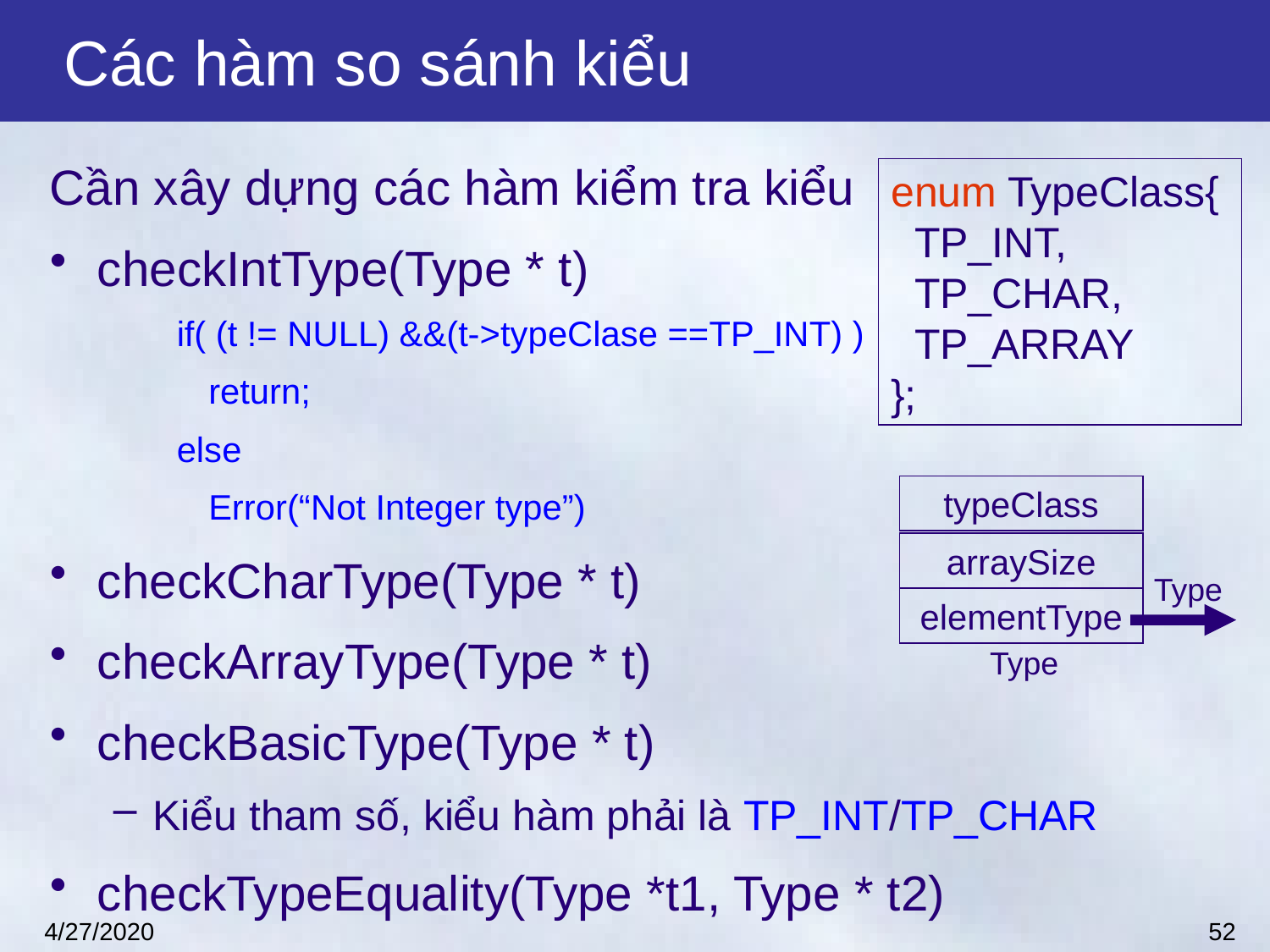

# Các hàm so sánh kiểu
Cần xây dựng các hàm kiểm tra kiểu
checkIntType(Type * t)
if( (t != NULL) &&(t->typeClase ==TP_INT) )
	return;
else
	Error(“Not Integer type”)
checkCharType(Type * t)
checkArrayType(Type * t)
checkBasicType(Type * t)
Kiểu tham số, kiểu hàm phải là TP_INT/TP_CHAR
checkTypeEquality(Type *t1, Type * t2)
enum TypeClass{
  TP_INT,
  TP_CHAR,
  TP_ARRAY
};
typeClass
arraySize
Type
elementType

Type
52